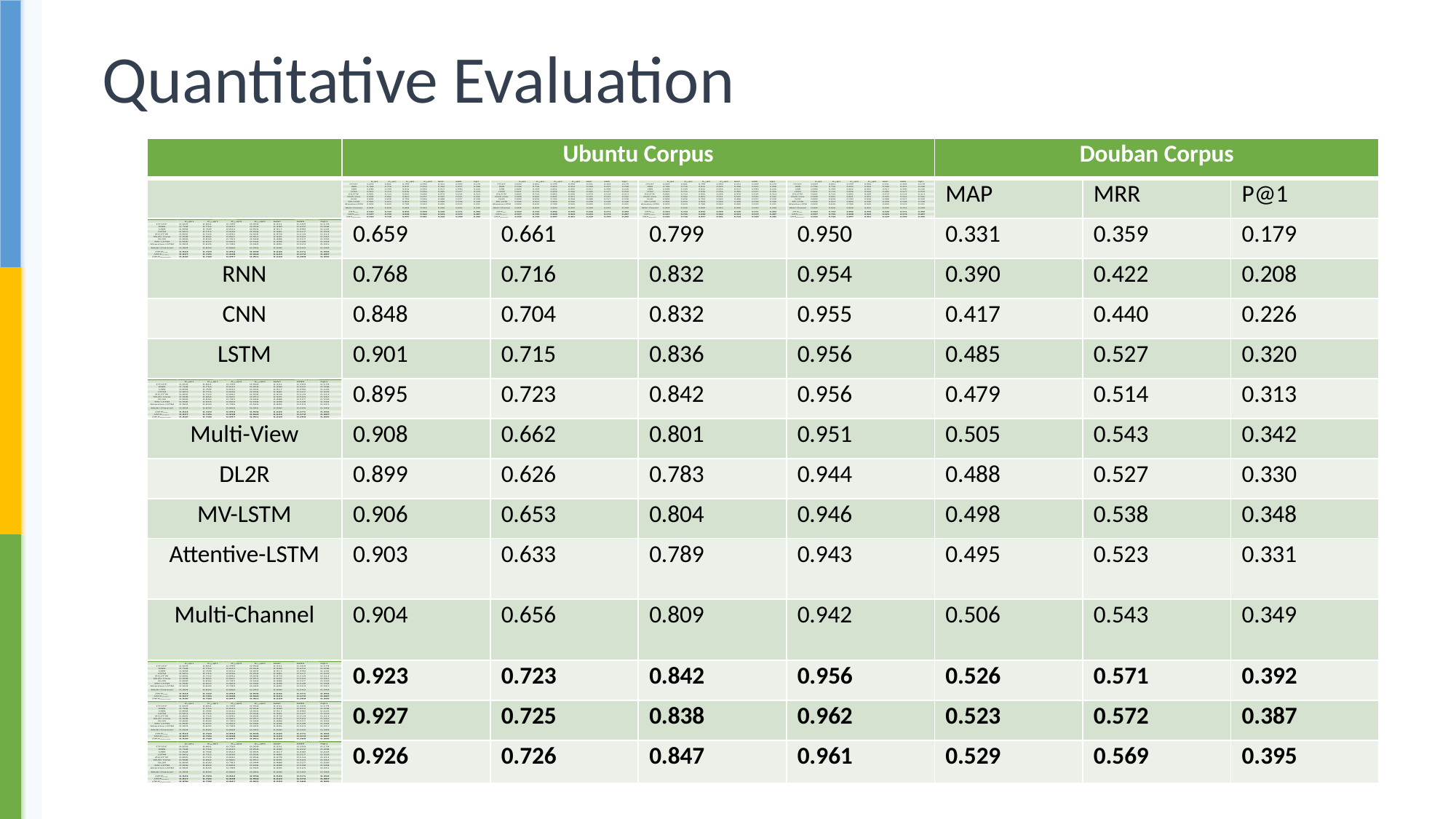

# Quantitative Evaluation

|  | Ubuntu Corpus |  |  |  | Douban Corpus |  |  |
| --- | --- | --- | --- | --- | --- | --- | --- |
|  |  |  |  |  | MAP | MRR | P@1 |
|  | 0.659 | 0.661 | 0.799 | 0.950 | 0.331 | 0.359 | 0.179 |
| RNN | 0.768 | 0.716 | 0.832 | 0.954 | 0.390 | 0.422 | 0.208 |
| CNN | 0.848 | 0.704 | 0.832 | 0.955 | 0.417 | 0.440 | 0.226 |
| LSTM | 0.901 | 0.715 | 0.836 | 0.956 | 0.485 | 0.527 | 0.320 |
|  | 0.895 | 0.723 | 0.842 | 0.956 | 0.479 | 0.514 | 0.313 |
| Multi-View | 0.908 | 0.662 | 0.801 | 0.951 | 0.505 | 0.543 | 0.342 |
| DL2R | 0.899 | 0.626 | 0.783 | 0.944 | 0.488 | 0.527 | 0.330 |
| MV-LSTM | 0.906 | 0.653 | 0.804 | 0.946 | 0.498 | 0.538 | 0.348 |
| Attentive-LSTM | 0.903 | 0.633 | 0.789 | 0.943 | 0.495 | 0.523 | 0.331 |
| Multi-Channel | 0.904 | 0.656 | 0.809 | 0.942 | 0.506 | 0.543 | 0.349 |
|  | 0.923 | 0.723 | 0.842 | 0.956 | 0.526 | 0.571 | 0.392 |
|  | 0.927 | 0.725 | 0.838 | 0.962 | 0.523 | 0.572 | 0.387 |
|  | 0.926 | 0.726 | 0.847 | 0.961 | 0.529 | 0.569 | 0.395 |